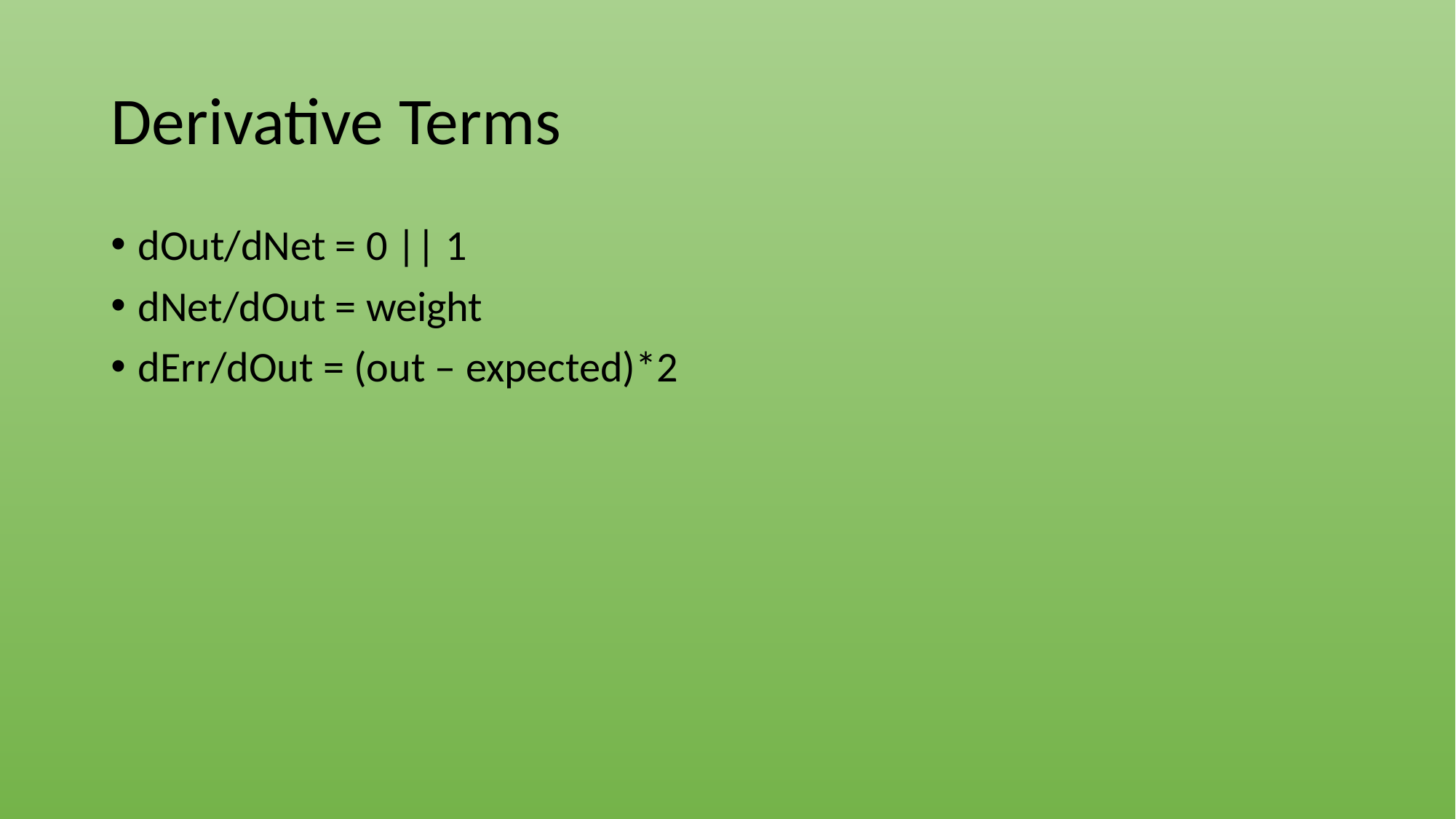

# Derivative Terms
dOut/dNet = 0 || 1
dNet/dOut = weight
dErr/dOut = (out – expected)*2